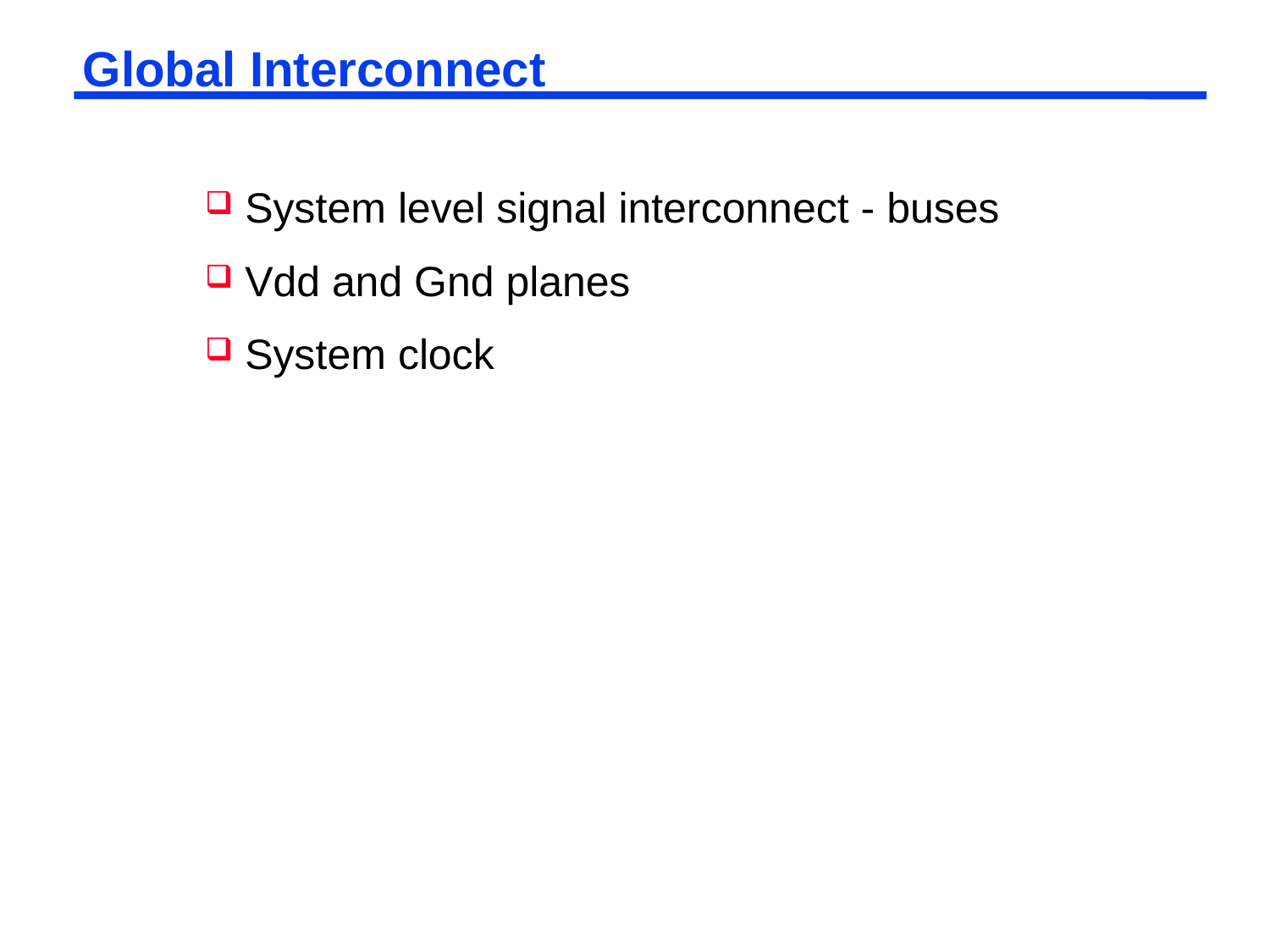

# Global Interconnect
System level signal interconnect - buses
Vdd and Gnd planes
System clock